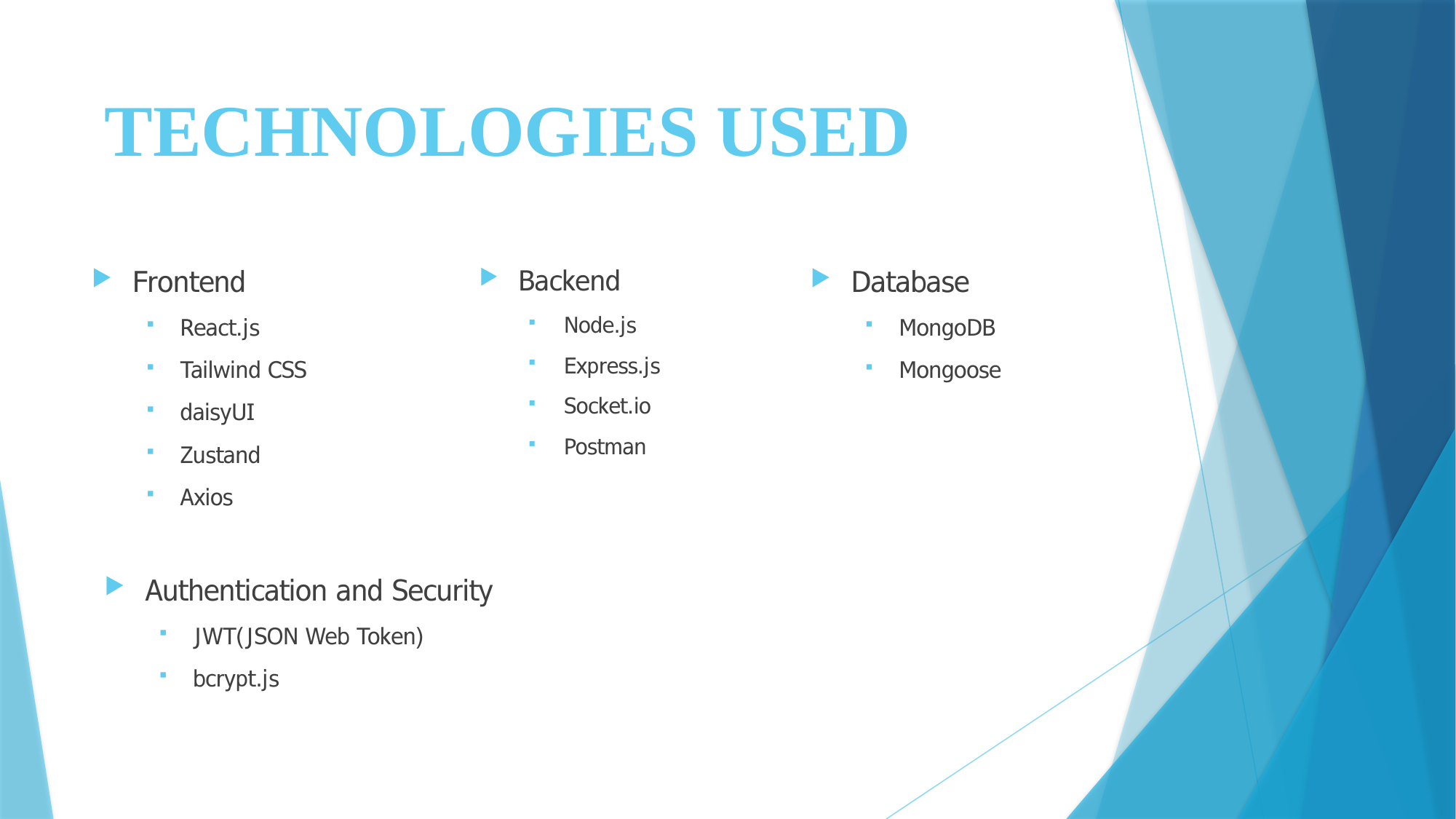

# TECHNOLOGIES USED
Frontend
React.js
Tailwind CSS
daisyUI
Zustand
Axios

Backend
Node.js
Express.js
Socket.io
Postman
Database
MongoDB
Mongoose
Authentication and Security
JWT(JSON Web Token)
bcrypt.js